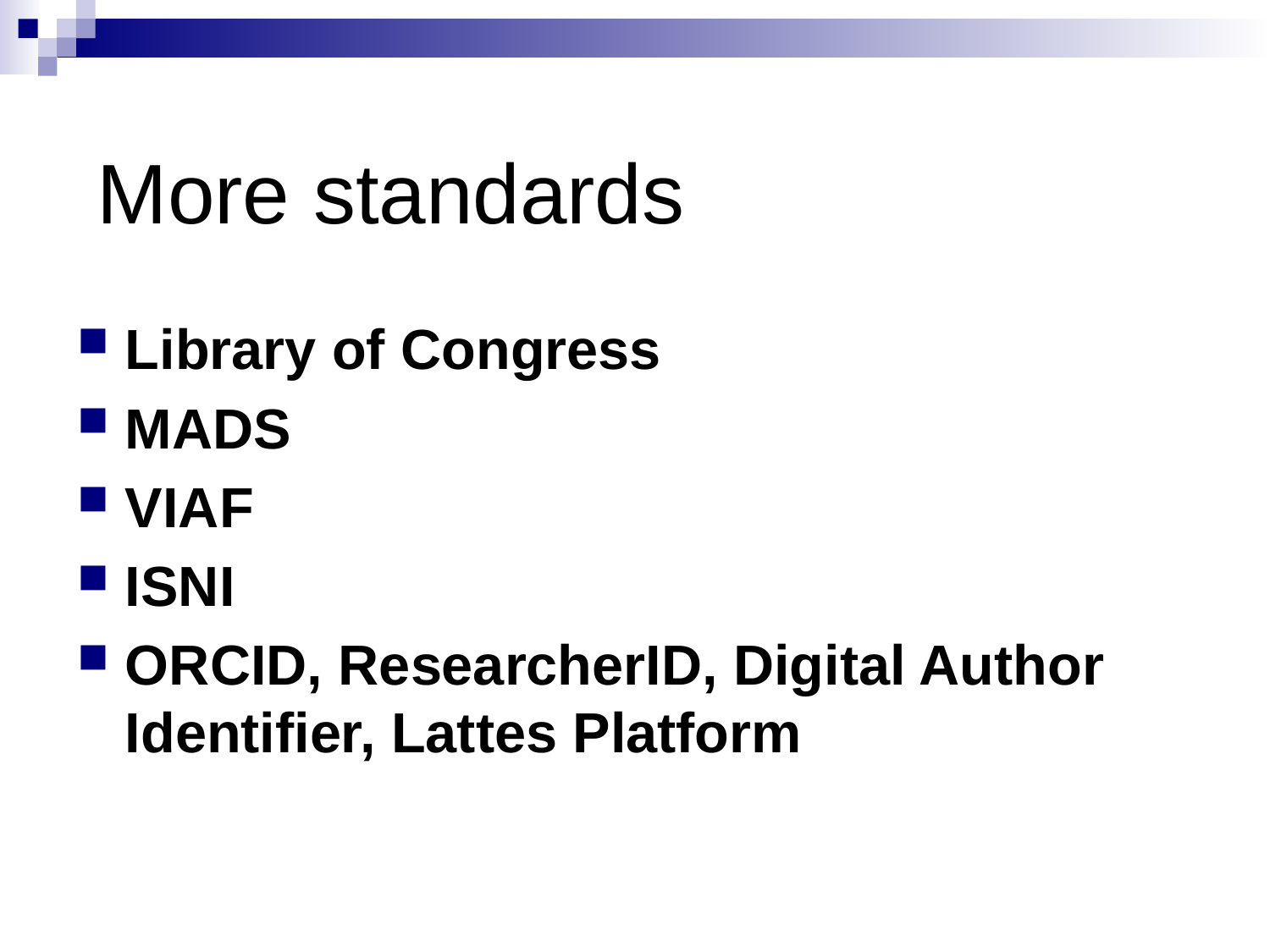

# More standards
Library of Congress
MADS
VIAF
ISNI
ORCID, ResearcherID, Digital Author Identifier, Lattes Platform